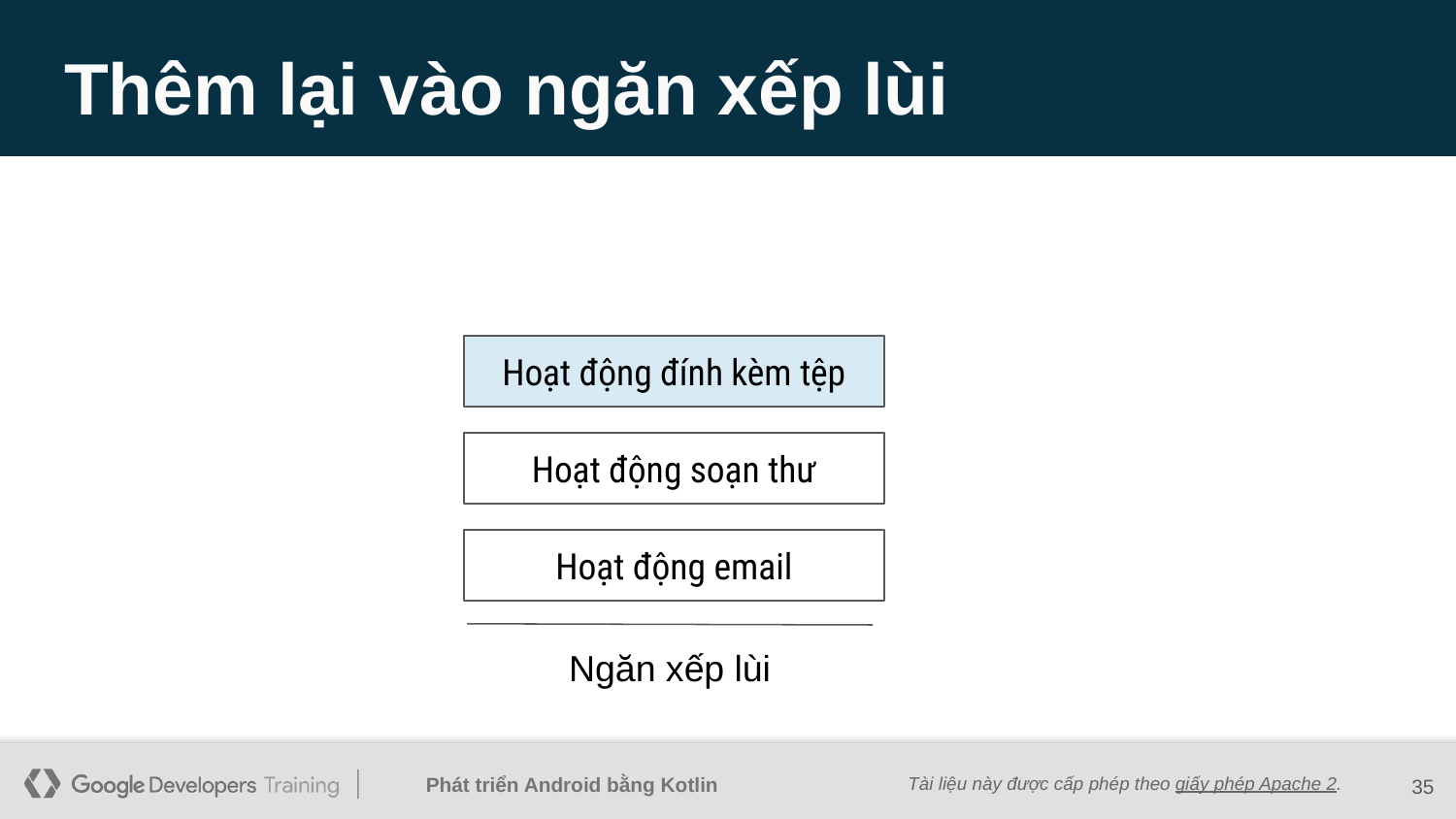

# Thêm lại vào ngăn xếp lùi

Hoạt động đính kèm tệp
Hoạt động soạn thư
Hoạt động email
Ngăn xếp lùi
35